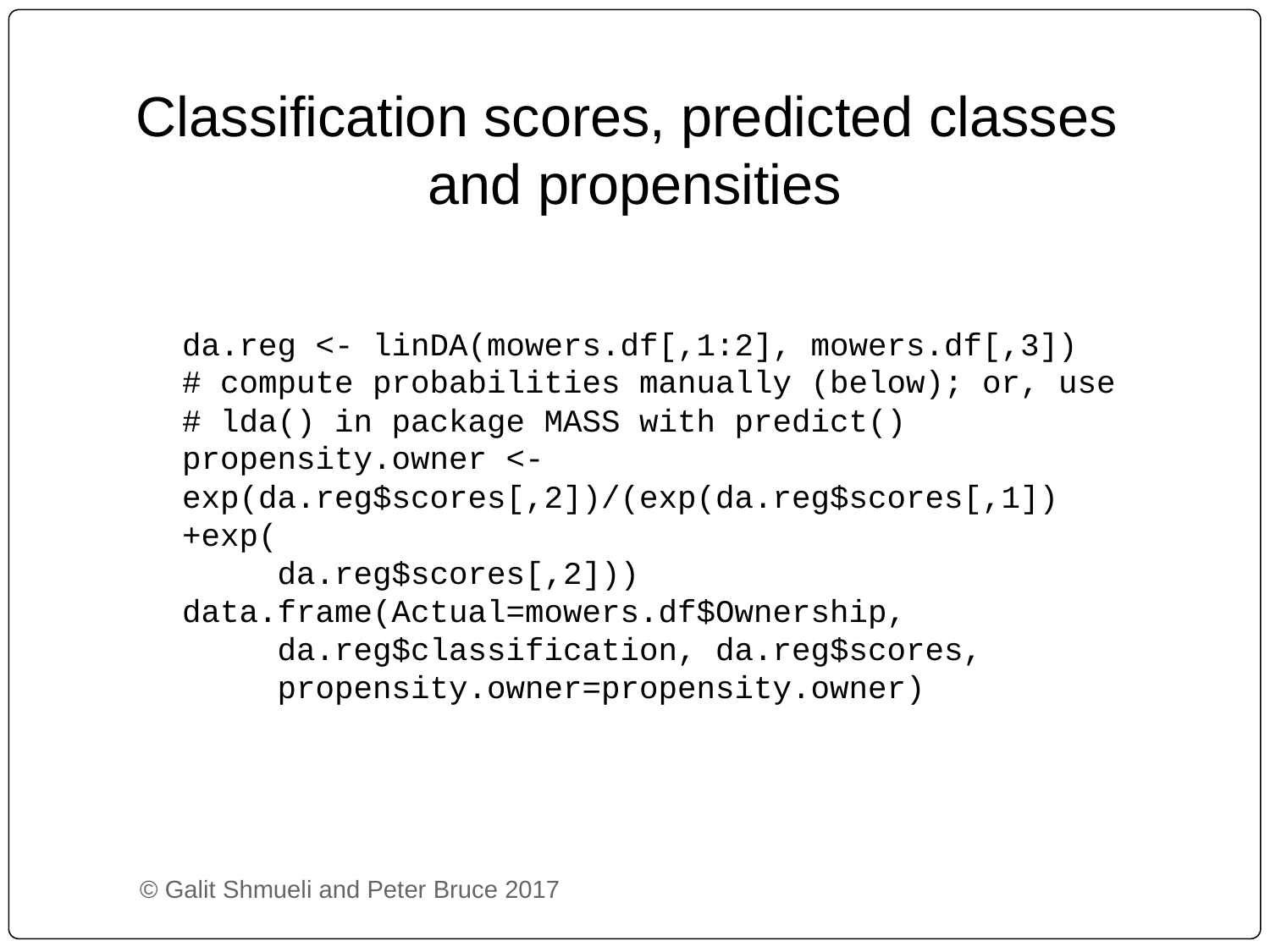

Classification scores, predicted classes
and propensities
da.reg <- linDA(mowers.df[,1:2], mowers.df[,3])
# compute probabilities manually (below); or, use
# lda() in package MASS with predict()
propensity.owner <- exp(da.reg$scores[,2])/(exp(da.reg$scores[,1])+exp(
     da.reg$scores[,2]))
data.frame(Actual=mowers.df$Ownership,
     da.reg$classification, da.reg$scores,
     propensity.owner=propensity.owner)
© Galit Shmueli and Peter Bruce 2017